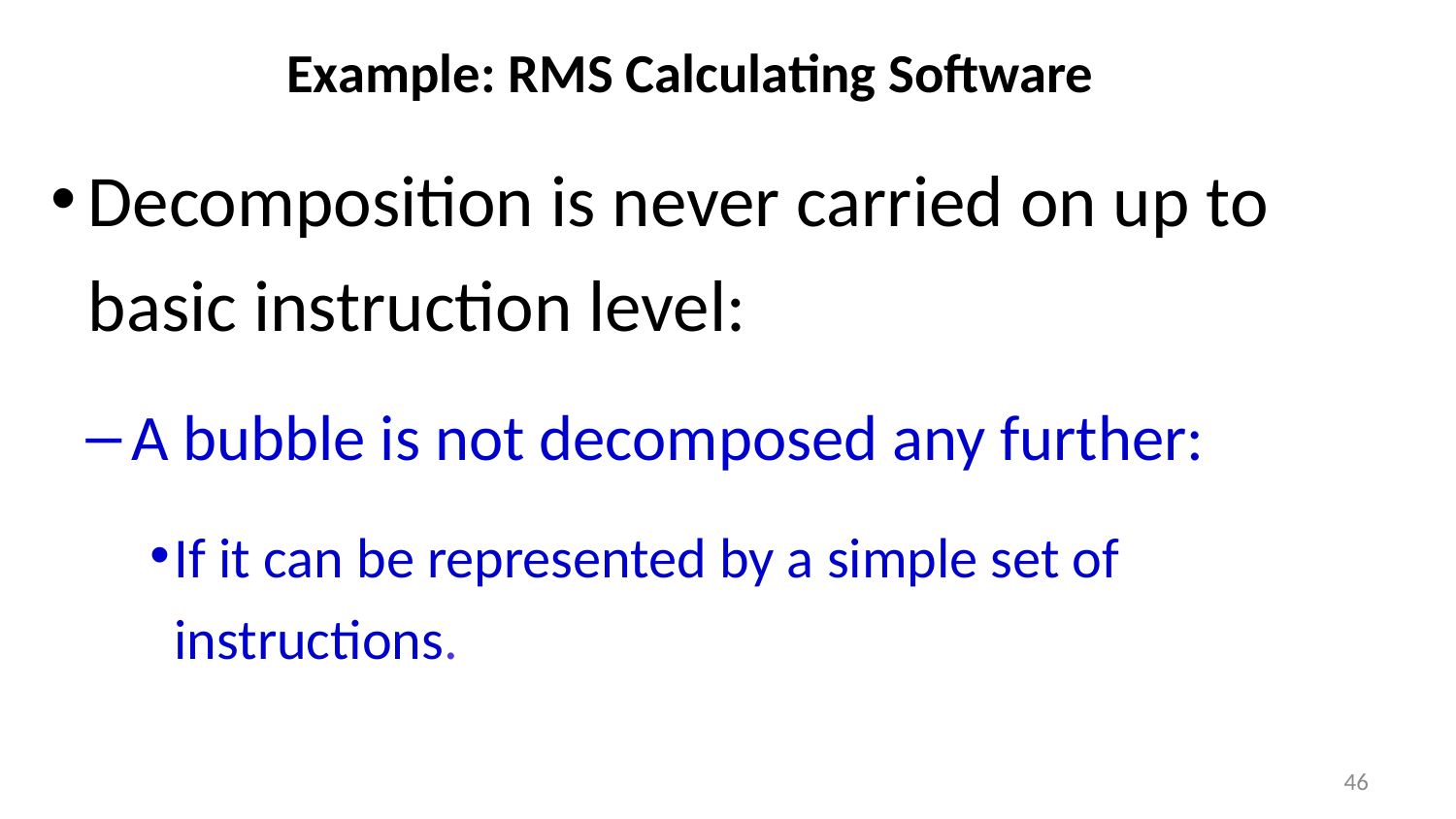

# Example: RMS Calculating Software
Decomposition is never carried on up to basic instruction level:
A bubble is not decomposed any further:
If it can be represented by a simple set of instructions.
46